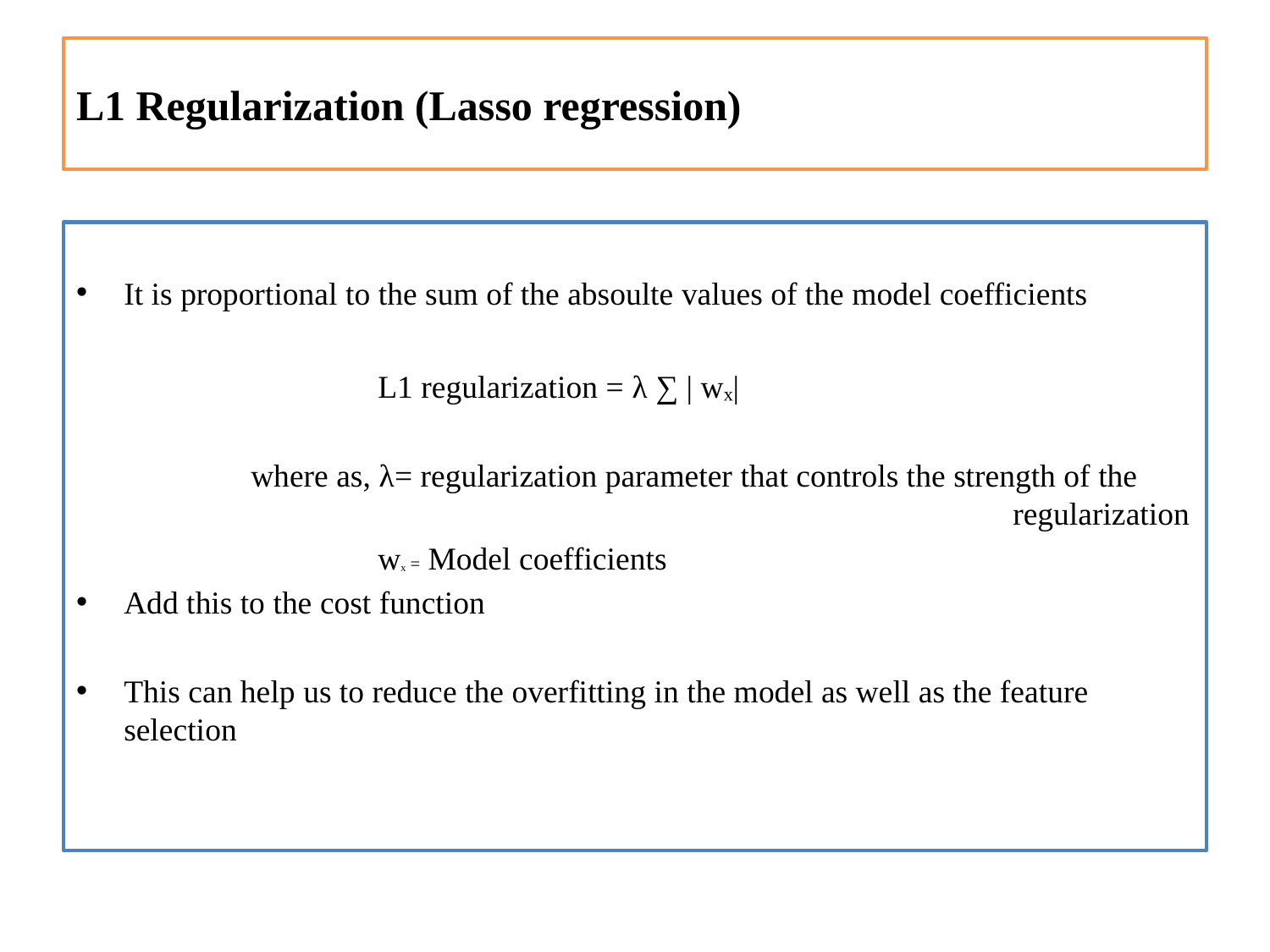

# L1 Regularization (Lasso regression)

It is proportional to the sum of the absoulte values of the model coefficients

			L1 regularization = λ ∑ | wₓ|

		where as, λ= regularization parameter that controls the strength of the 							regularization
			wₓ = Model coefficients
Add this to the cost function

This can help us to reduce the overfitting in the model as well as the feature selection